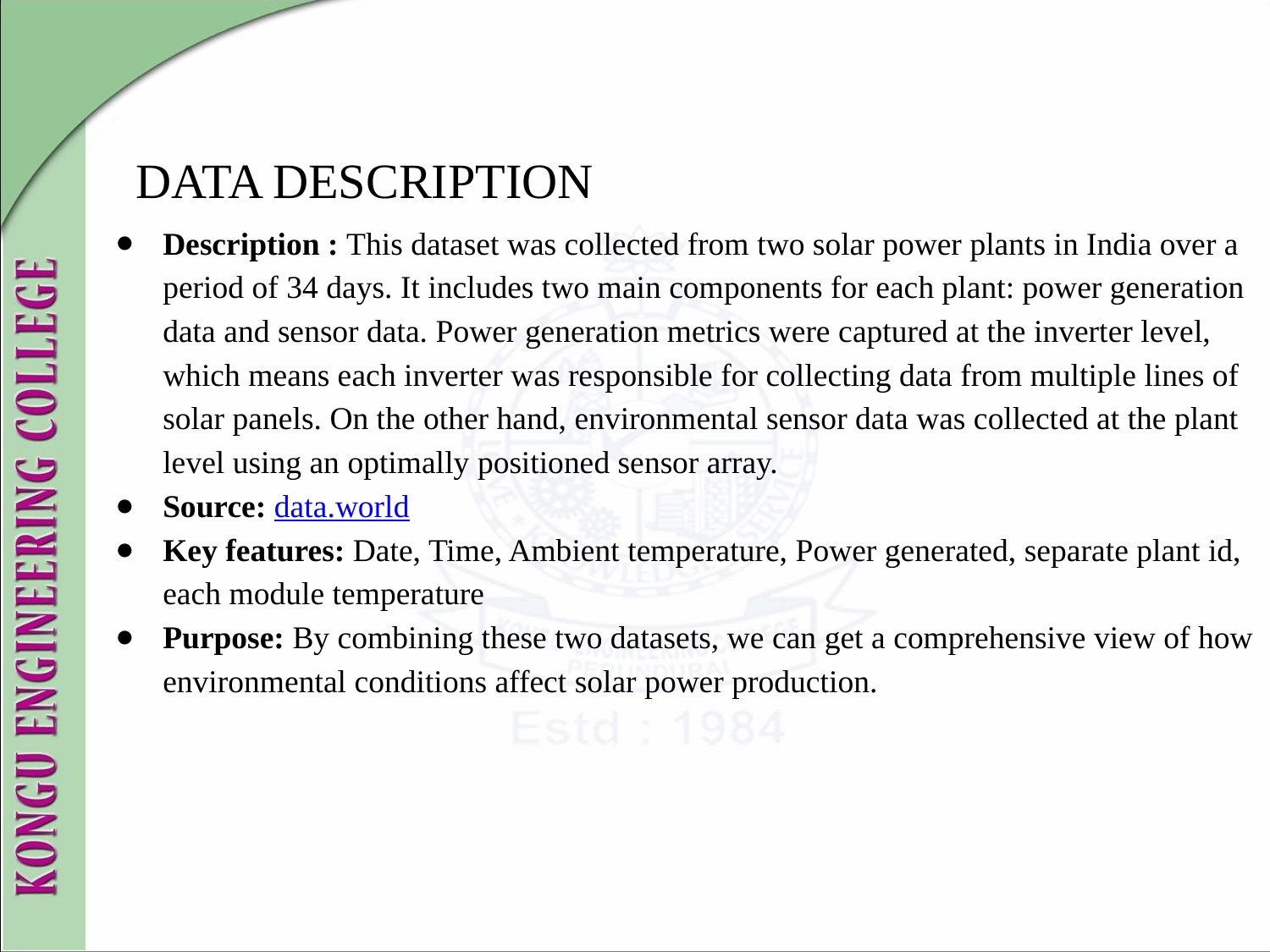

DATA DESCRIPTION
Description : This dataset was collected from two solar power plants in India over a period of 34 days. It includes two main components for each plant: power generation data and sensor data. Power generation metrics were captured at the inverter level, which means each inverter was responsible for collecting data from multiple lines of solar panels. On the other hand, environmental sensor data was collected at the plant level using an optimally positioned sensor array.
Source: data.world
Key features: Date, Time, Ambient temperature, Power generated, separate plant id, each module temperature
Purpose: By combining these two datasets, we can get a comprehensive view of how environmental conditions affect solar power production.